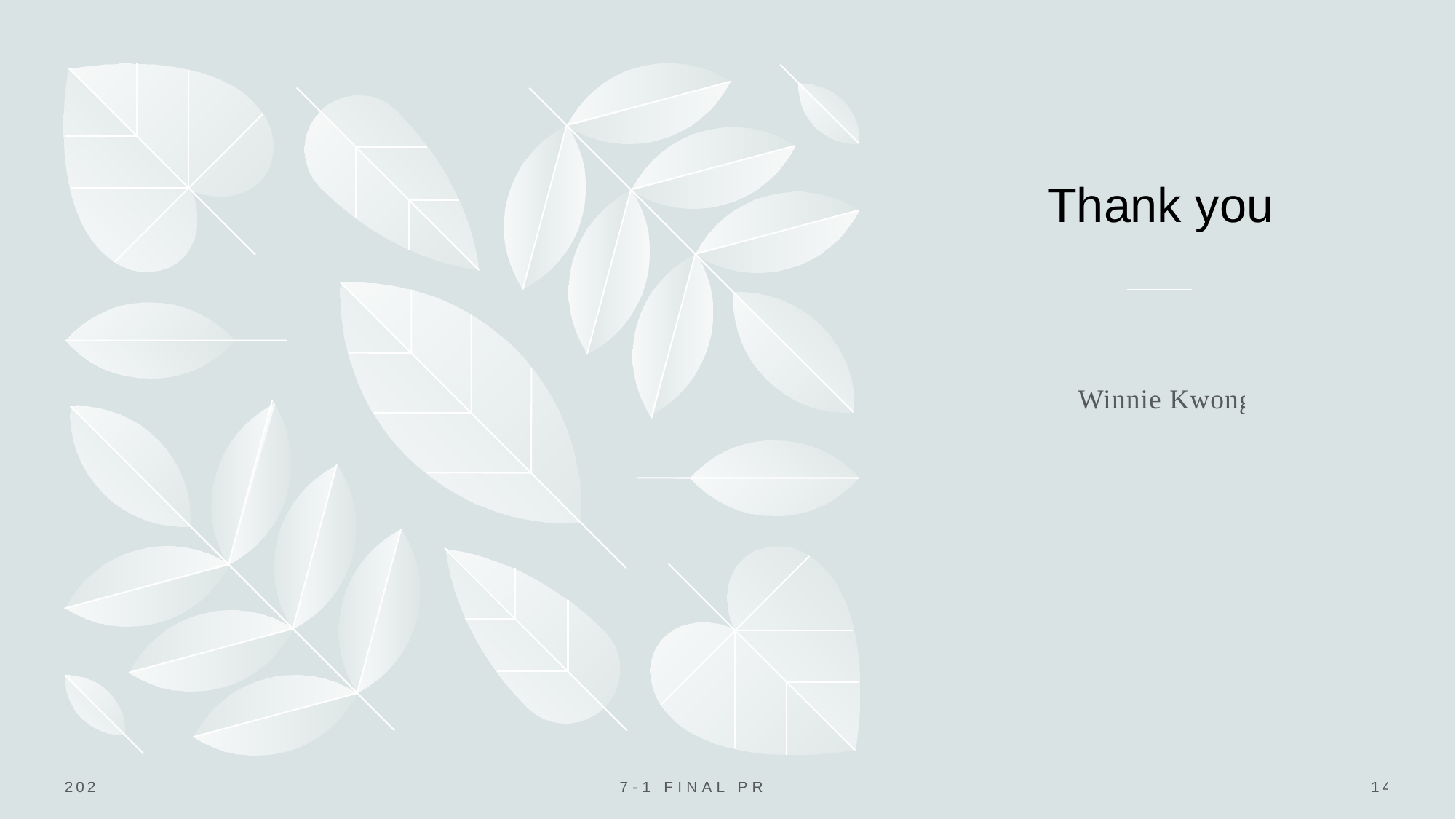

# Thank you
Winnie Kwong
2023
7-1 final project
14